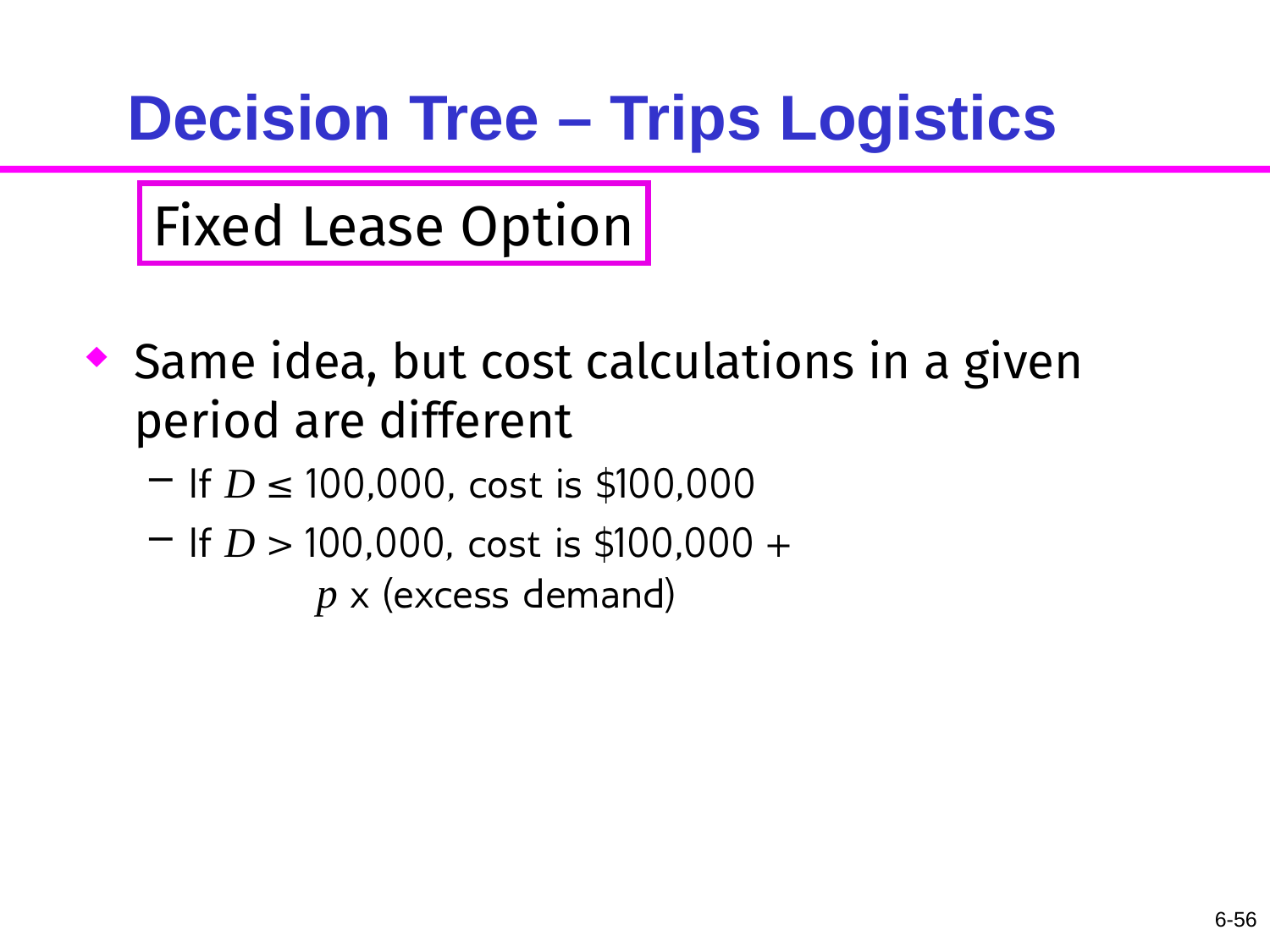

# Decision Tree – Trips Logistics
Fixed Lease Option

Same idea, but cost calculations in a given period are different
If D ≤ 100,000, cost is $100,000
If D > 100,000, cost is $100,000 +
	p x (excess demand)
6-56